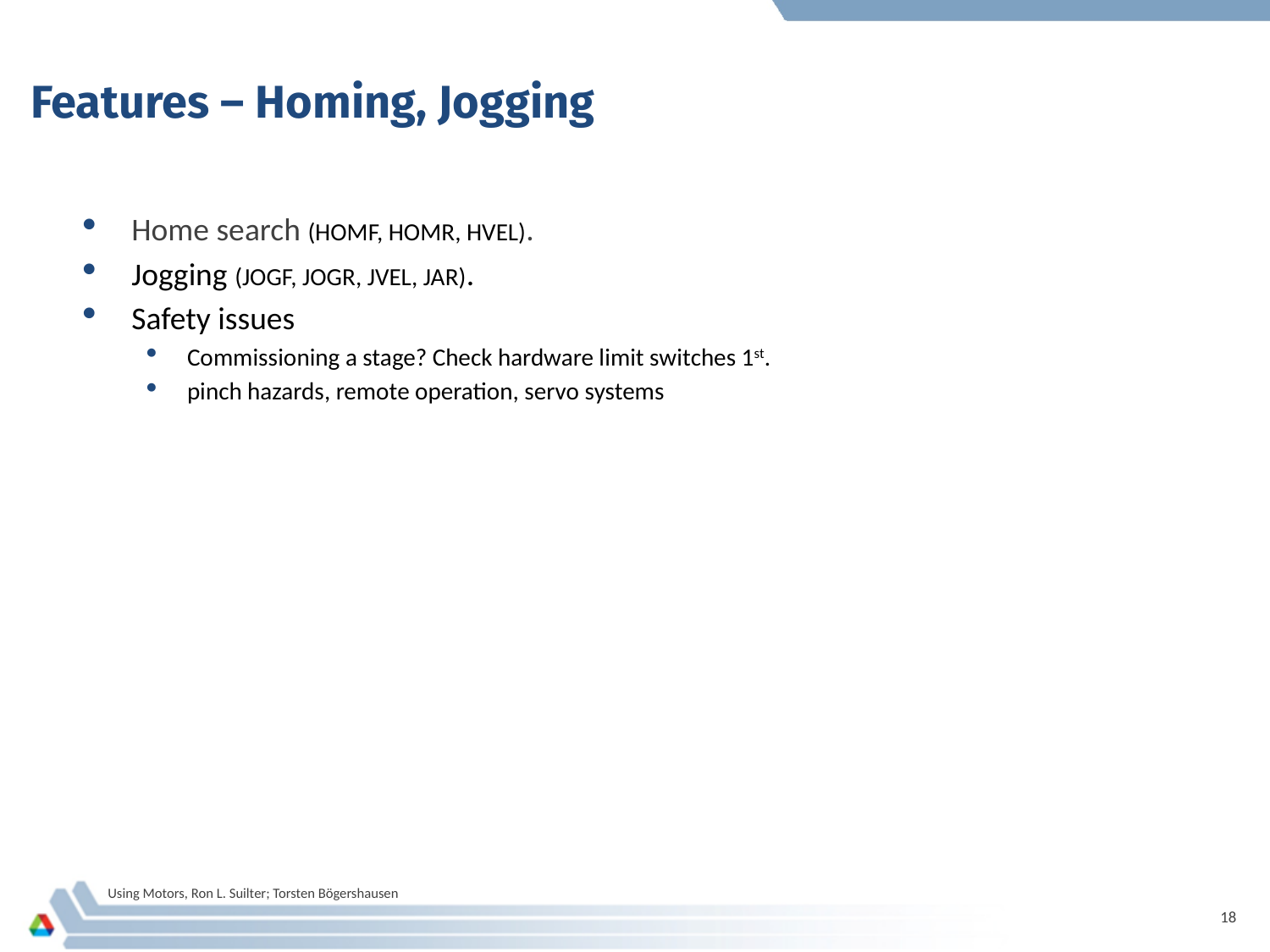

# Features – Homing, Jogging
Home search (HOMF, HOMR, HVEL).
Jogging (JOGF, JOGR, JVEL, JAR).
Safety issues
Commissioning a stage? Check hardware limit switches 1st.
pinch hazards, remote operation, servo systems

18